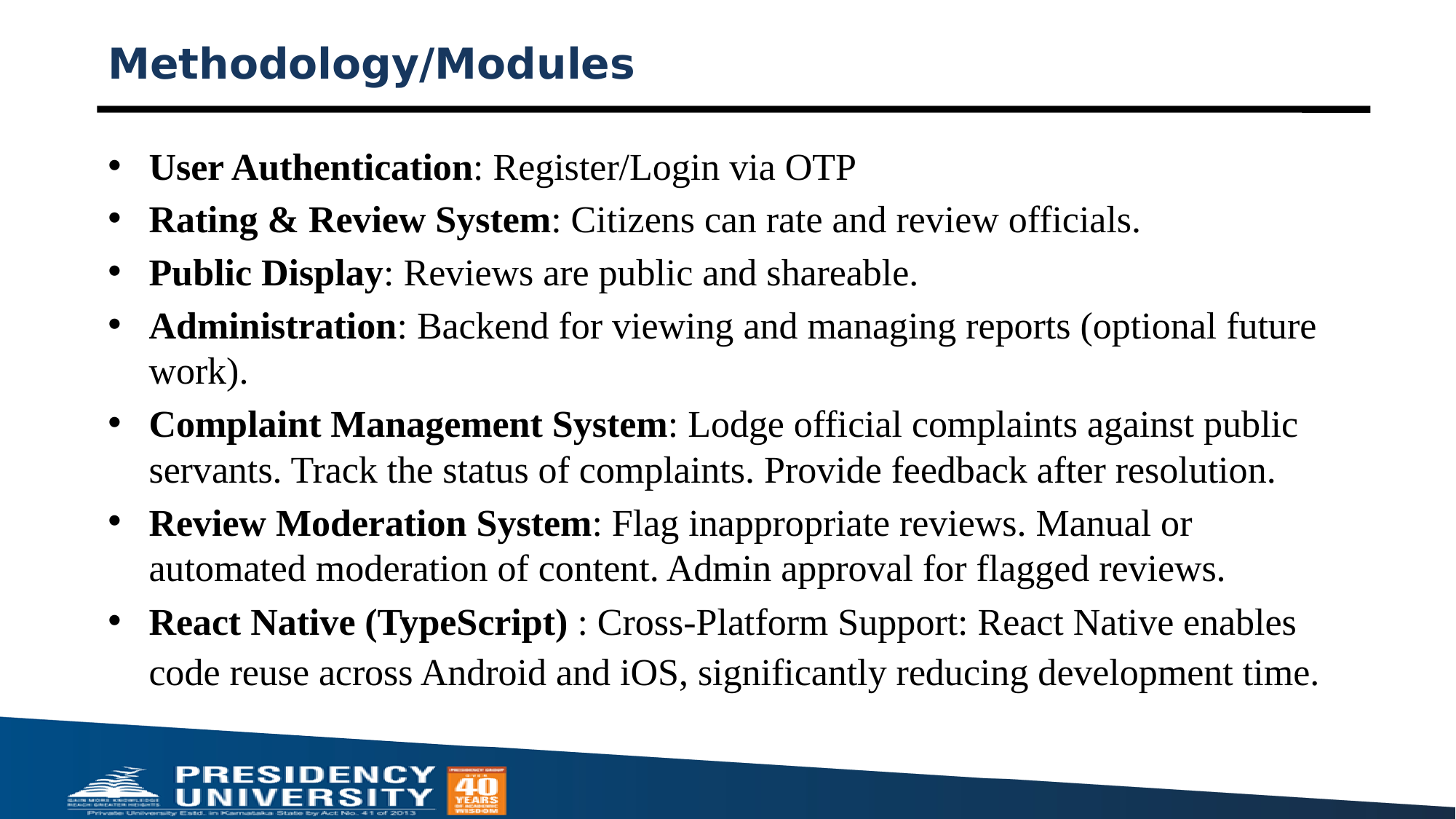

# Methodology/Modules
User Authentication: Register/Login via OTP
Rating & Review System: Citizens can rate and review officials.
Public Display: Reviews are public and shareable.
Administration: Backend for viewing and managing reports (optional future work).
Complaint Management System: Lodge official complaints against public servants. Track the status of complaints. Provide feedback after resolution.
Review Moderation System: Flag inappropriate reviews. Manual or automated moderation of content. Admin approval for flagged reviews.
React Native (TypeScript) : Cross-Platform Support: React Native enables code reuse across Android and iOS, significantly reducing development time.